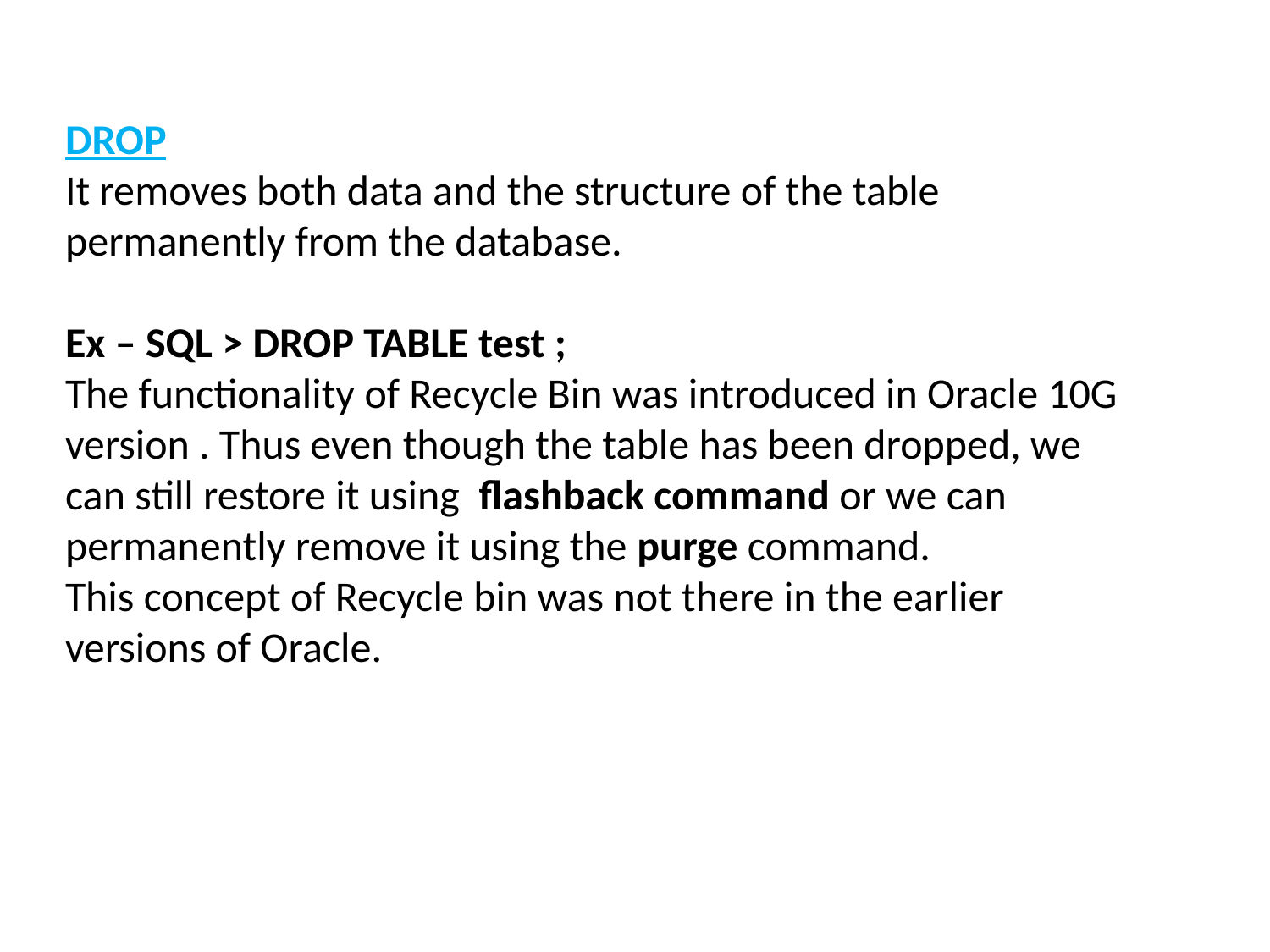

DROP
It removes both data and the structure of the table permanently from the database.

Ex – SQL > DROP TABLE test ;
The functionality of Recycle Bin was introduced in Oracle 10G version . Thus even though the table has been dropped, we can still restore it using  flashback command or we can permanently remove it using the purge command.
This concept of Recycle bin was not there in the earlier versions of Oracle.